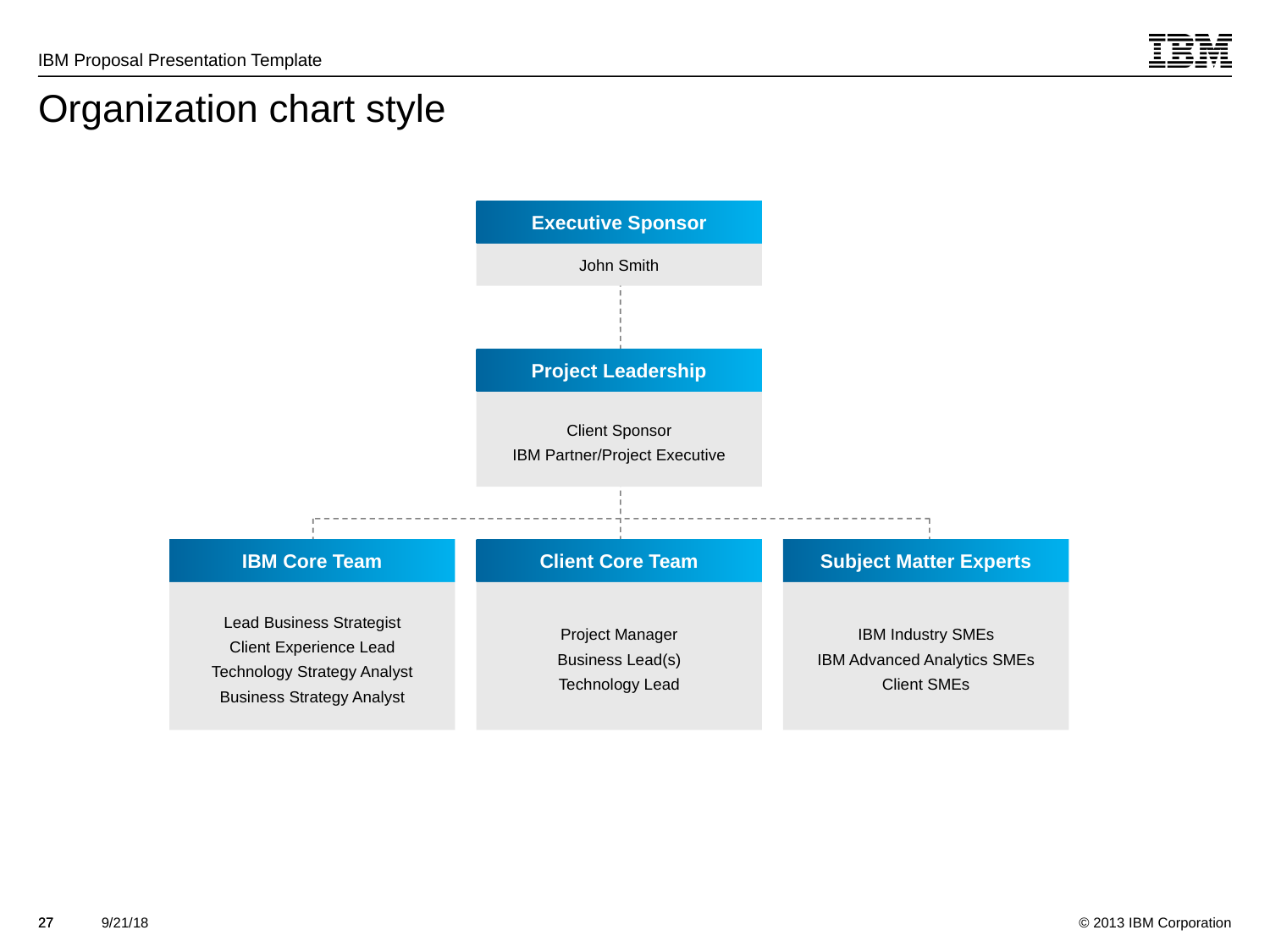

TIP:
All parts are editable and can be moved and colors reworked.
# Organization chart style
Executive Sponsor
John Smith

Project Leadership
Client Sponsor
IBM Partner/Project Executive

IBM Core Team
Client Core Team
Subject Matter Experts
Lead Business Strategist
Client Experience Lead
Technology Strategy Analyst
Business Strategy Analyst
Project Manager
Business Lead(s)
Technology Lead
IBM Industry SMEs
IBM Advanced Analytics SMEs
Client SMEs
27
27